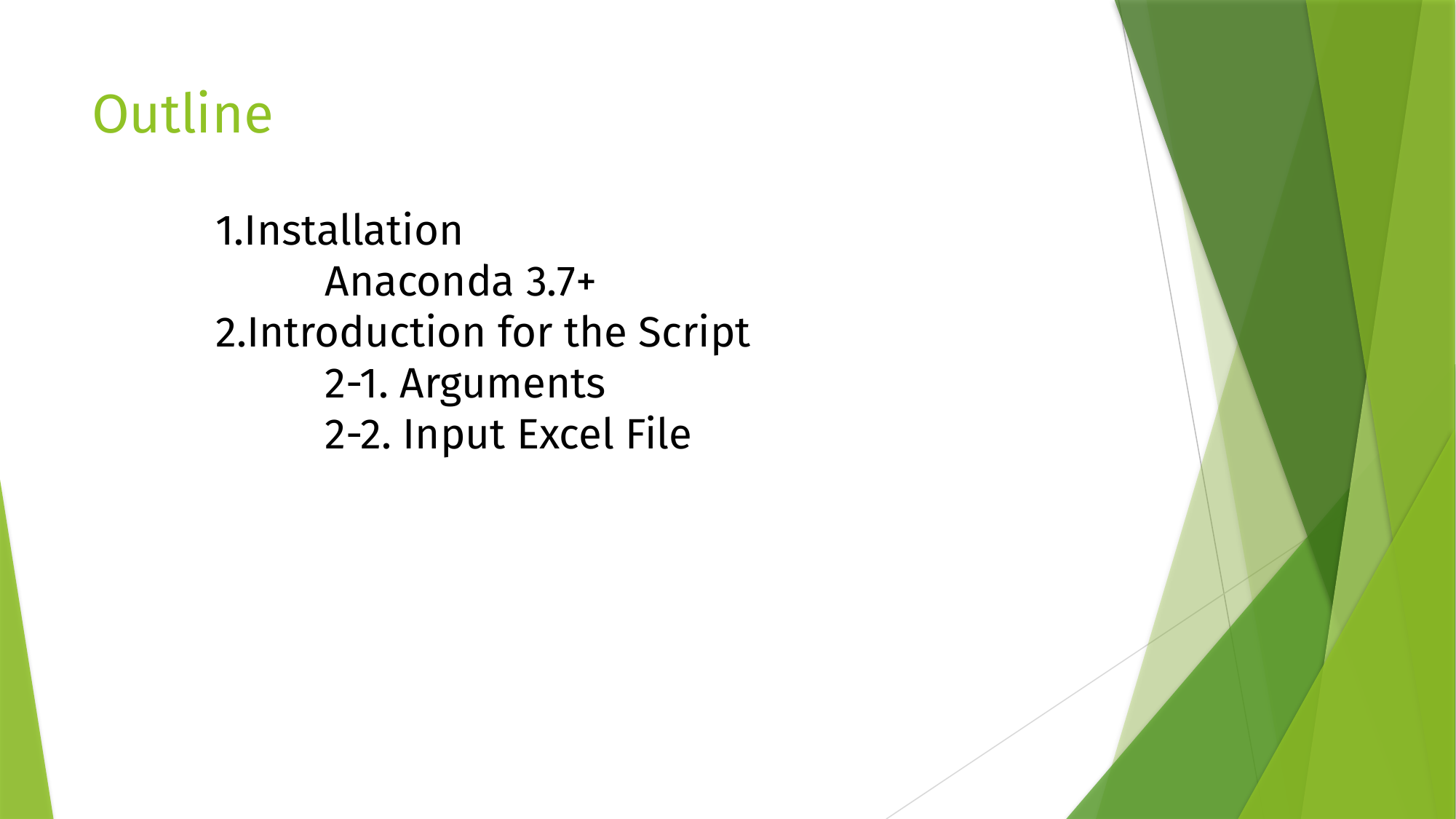

# Outline
1.Installation
	Anaconda 3.7+
2.Introduction for the Script
	2-1. Arguments
	2-2. Input Excel File